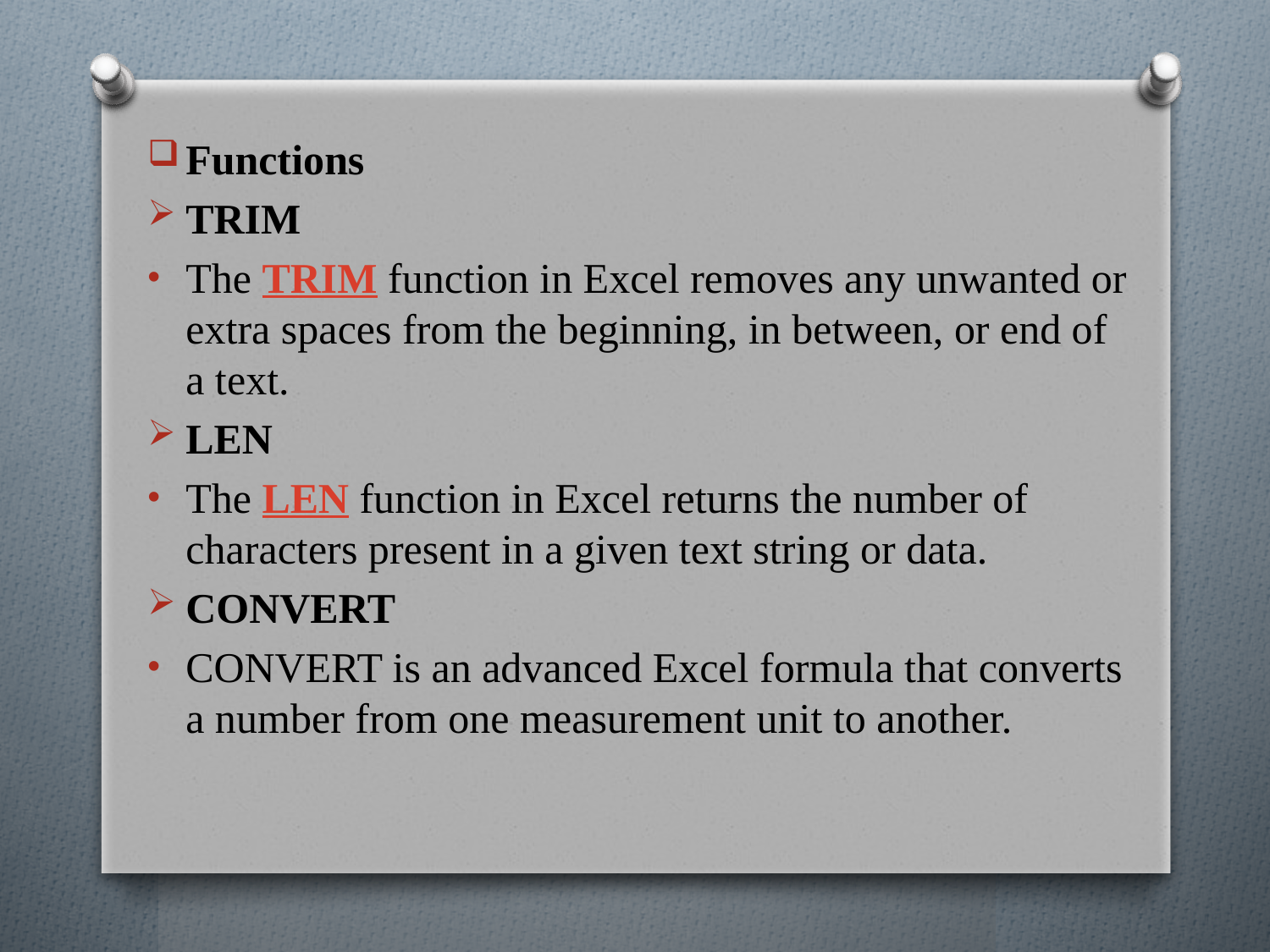

Functions
TRIM
The TRIM function in Excel removes any unwanted or extra spaces from the beginning, in between, or end of a text.
LEN
The LEN function in Excel returns the number of characters present in a given text string or data.
CONVERT
CONVERT is an advanced Excel formula that converts a number from one measurement unit to another.